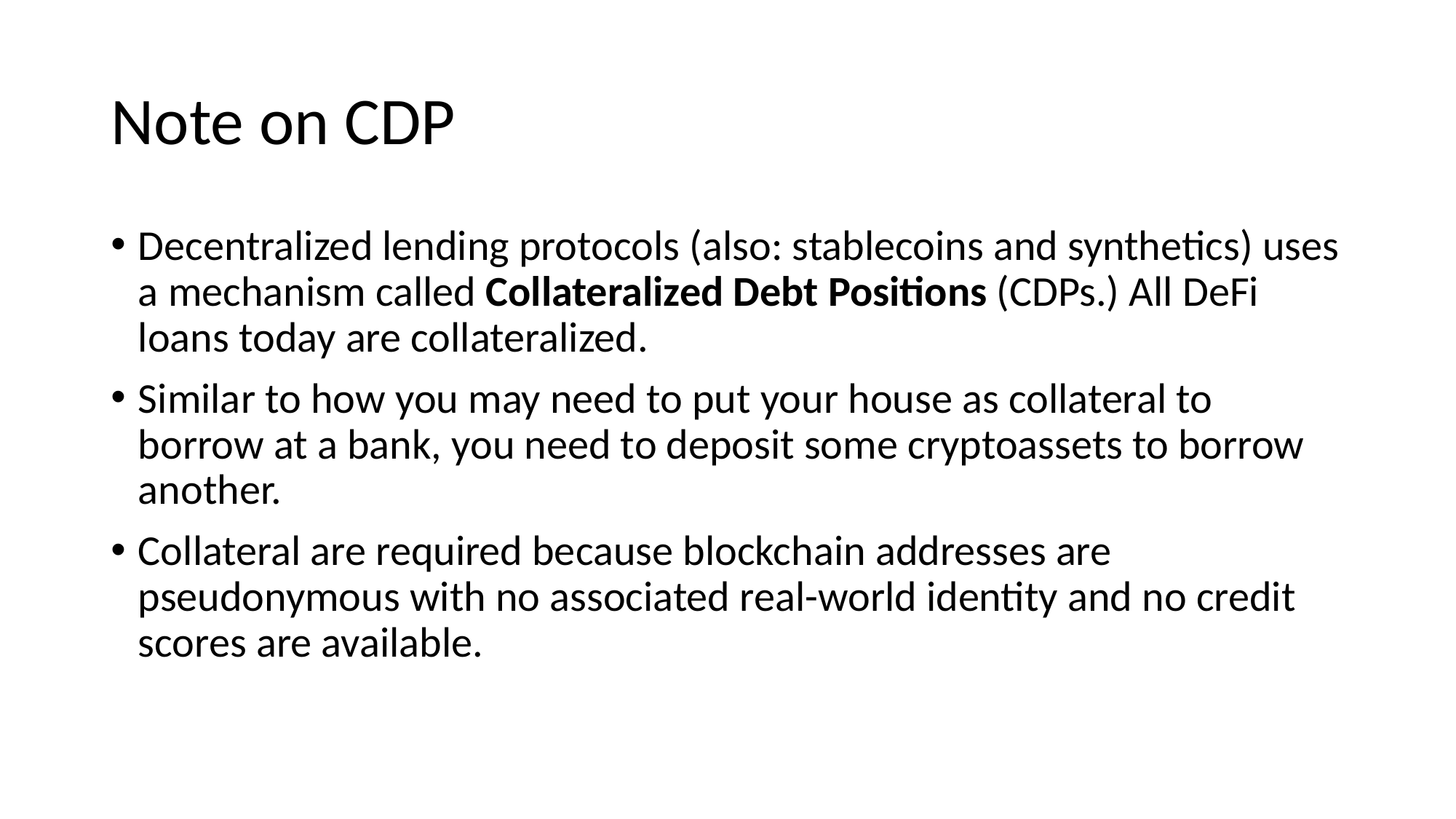

# Note on CDP
Decentralized lending protocols (also: stablecoins and synthetics) uses a mechanism called Collateralized Debt Positions (CDPs.) All DeFi loans today are collateralized.
Similar to how you may need to put your house as collateral to borrow at a bank, you need to deposit some cryptoassets to borrow another.
Collateral are required because blockchain addresses are pseudonymous with no associated real-world identity and no credit scores are available.